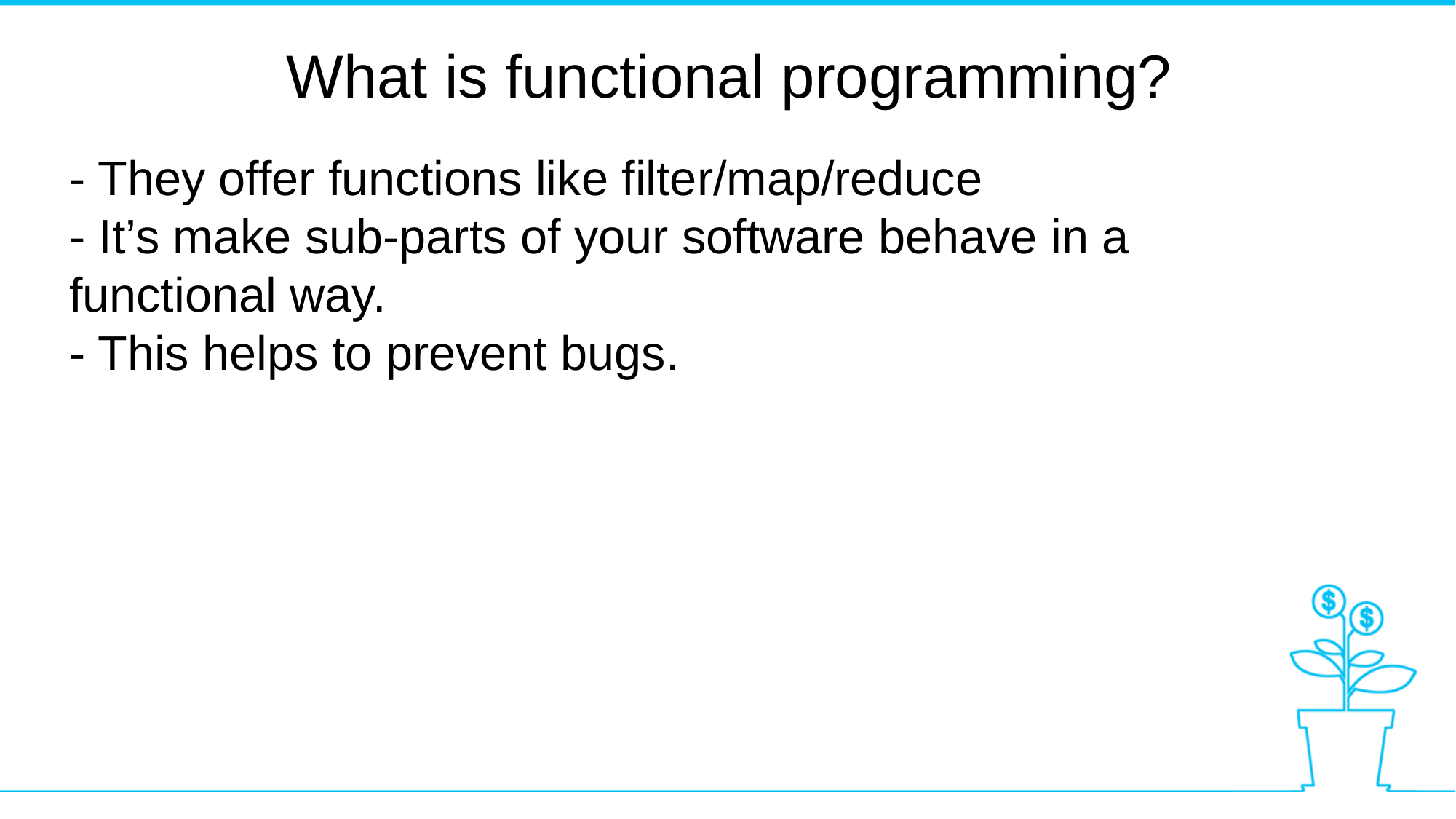

What is functional programming?
- They offer functions like filter/map/reduce
- It’s make sub-parts of your software behave in a functional way.
- This helps to prevent bugs.